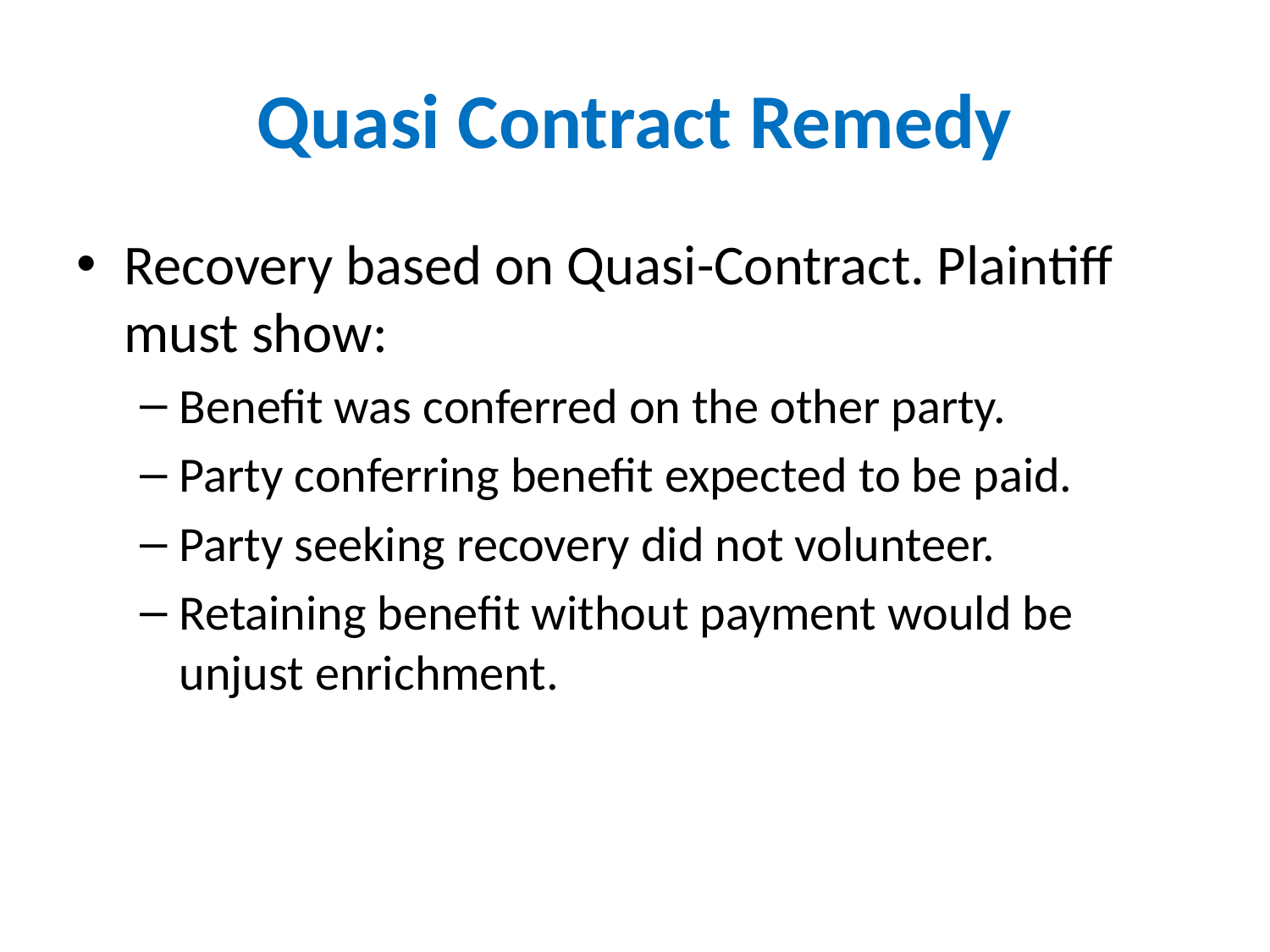

# Quasi Contract Remedy
Recovery based on Quasi-Contract. Plaintiff must show:
Benefit was conferred on the other party.
Party conferring benefit expected to be paid.
Party seeking recovery did not volunteer.
Retaining benefit without payment would be unjust enrichment.